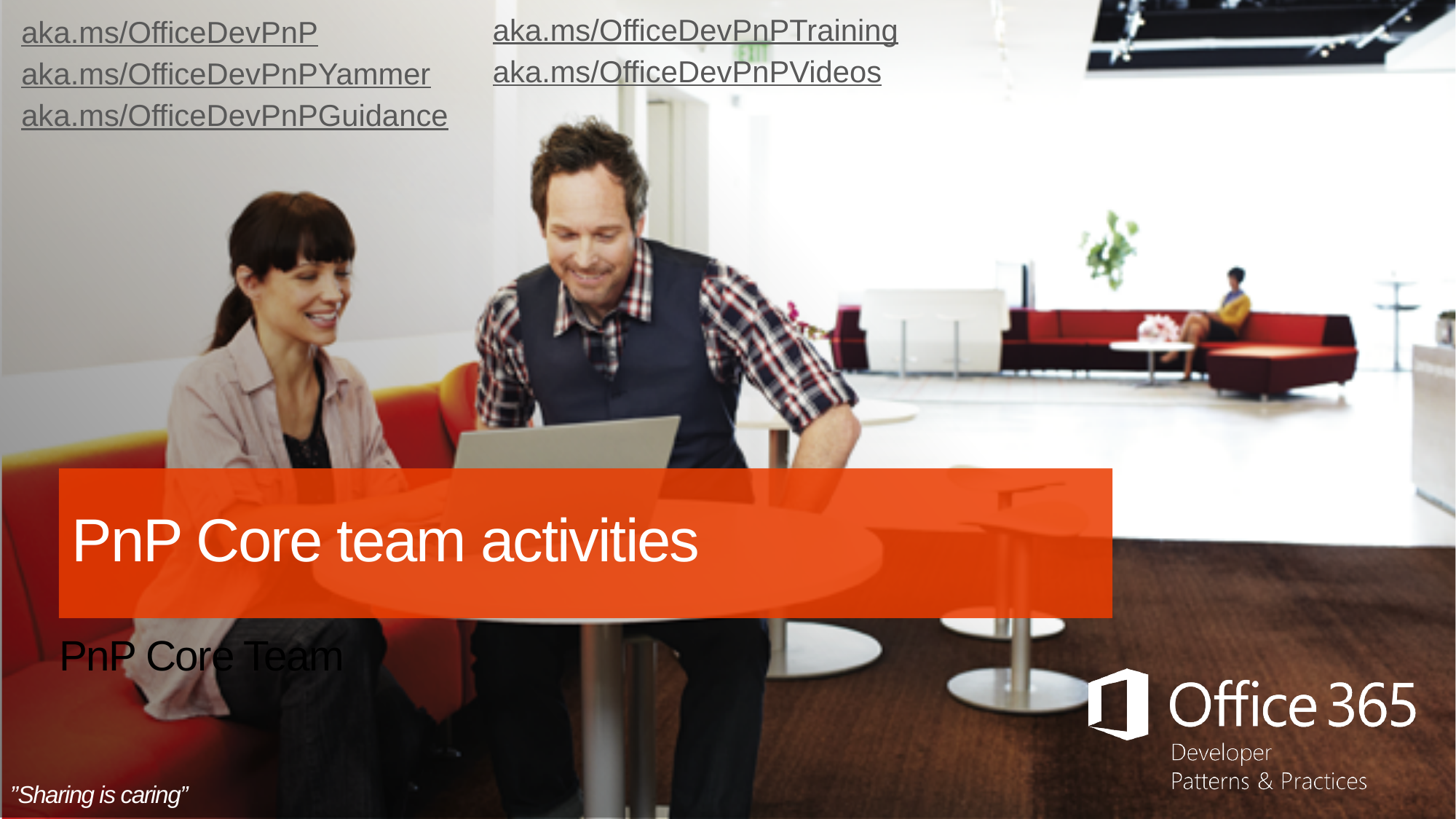

aka.ms/OfficeDevPnP
aka.ms/OfficeDevPnPYammer
aka.ms/OfficeDevPnPGuidance
aka.ms/OfficeDevPnPTraining
aka.ms/OfficeDevPnPVideos
# PnP Core team activities
PnP Core Team